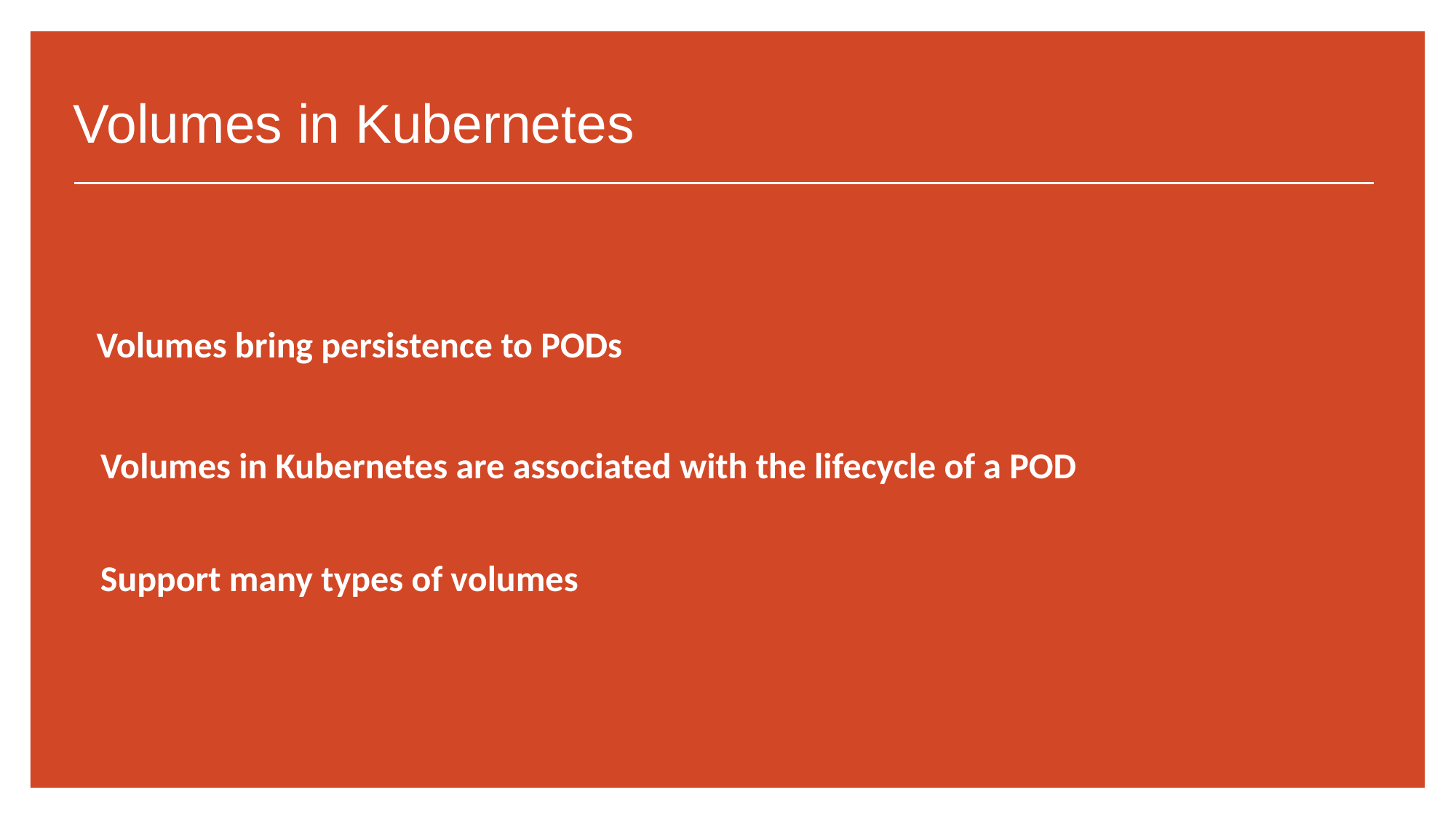

# Volumes in Kubernetes
Volumes bring persistence to PODs
Volumes in Kubernetes are associated with the lifecycle of a POD
Support many types of volumes